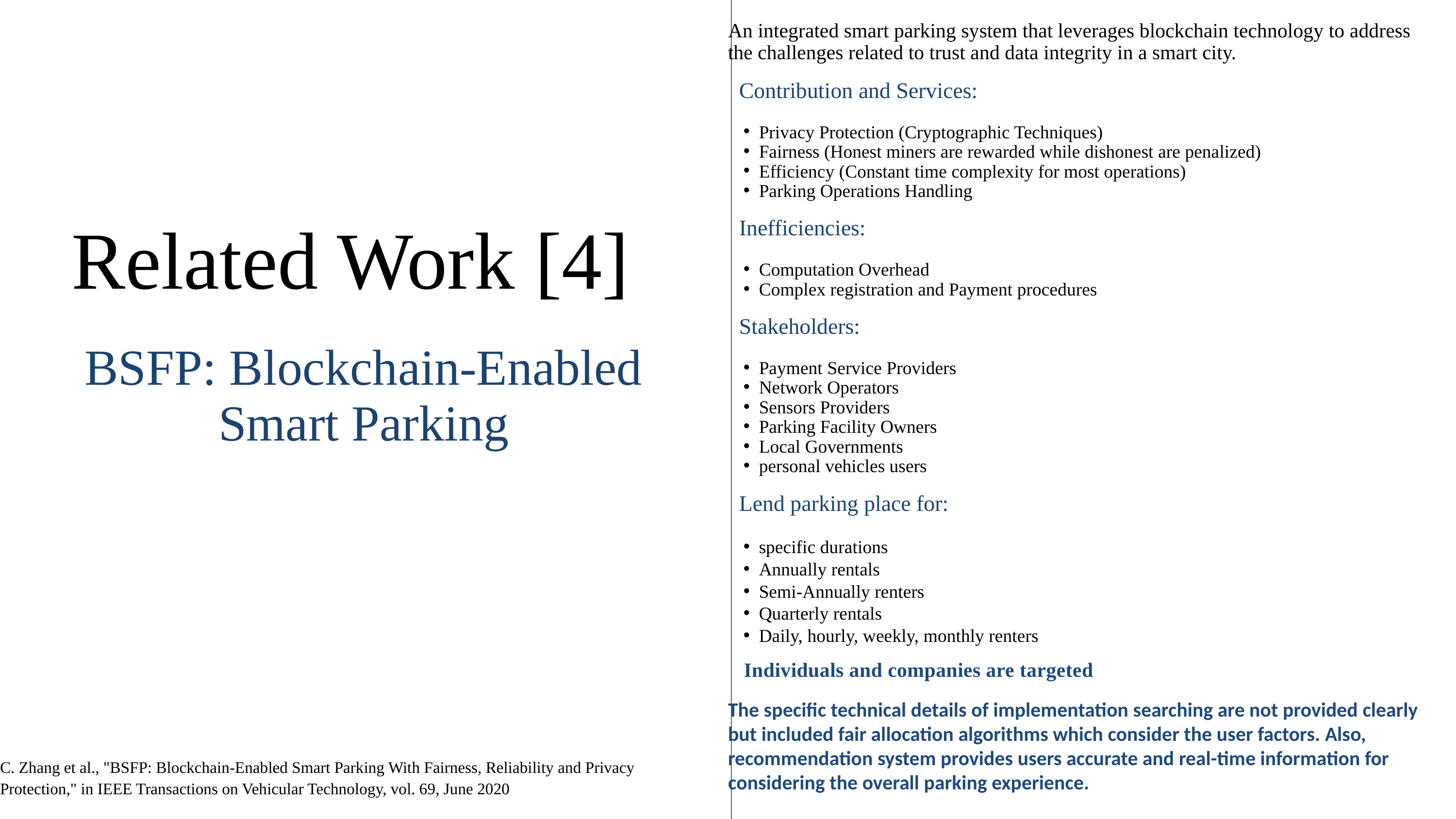

An integrated smart parking system that leverages blockchain technology to address the challenges related to trust and data integrity in a smart city.

  Contribution and Services:

Privacy Protection (Cryptographic Techniques)
Fairness (Honest miners are rewarded while dishonest are penalized)
Efficiency (Constant time complexity for most operations)
Parking Operations Handling

  Inefficiencies:

Computation Overhead
Complex registration and Payment procedures

  Stakeholders:

Payment Service Providers
Network Operators
Sensors Providers
Parking Facility Owners
Local Governments
personal vehicles users

  Lend parking place for:

specific durations
Annually rentals
Semi-Annually renters
Quarterly rentals
Daily, hourly, weekly, monthly renters

   Individuals and companies are targeted

The specific technical details of implementation searching are not provided clearly but included fair allocation algorithms which consider the user factors. Also, recommendation system provides users accurate and real-time information for considering the overall parking experience.

Related Work [4]
BSFP: Blockchain-Enabled Smart Parking
C. Zhang et al., "BSFP: Blockchain-Enabled Smart Parking With Fairness, Reliability and Privacy Protection," in IEEE Transactions on Vehicular Technology, vol. 69, June 2020